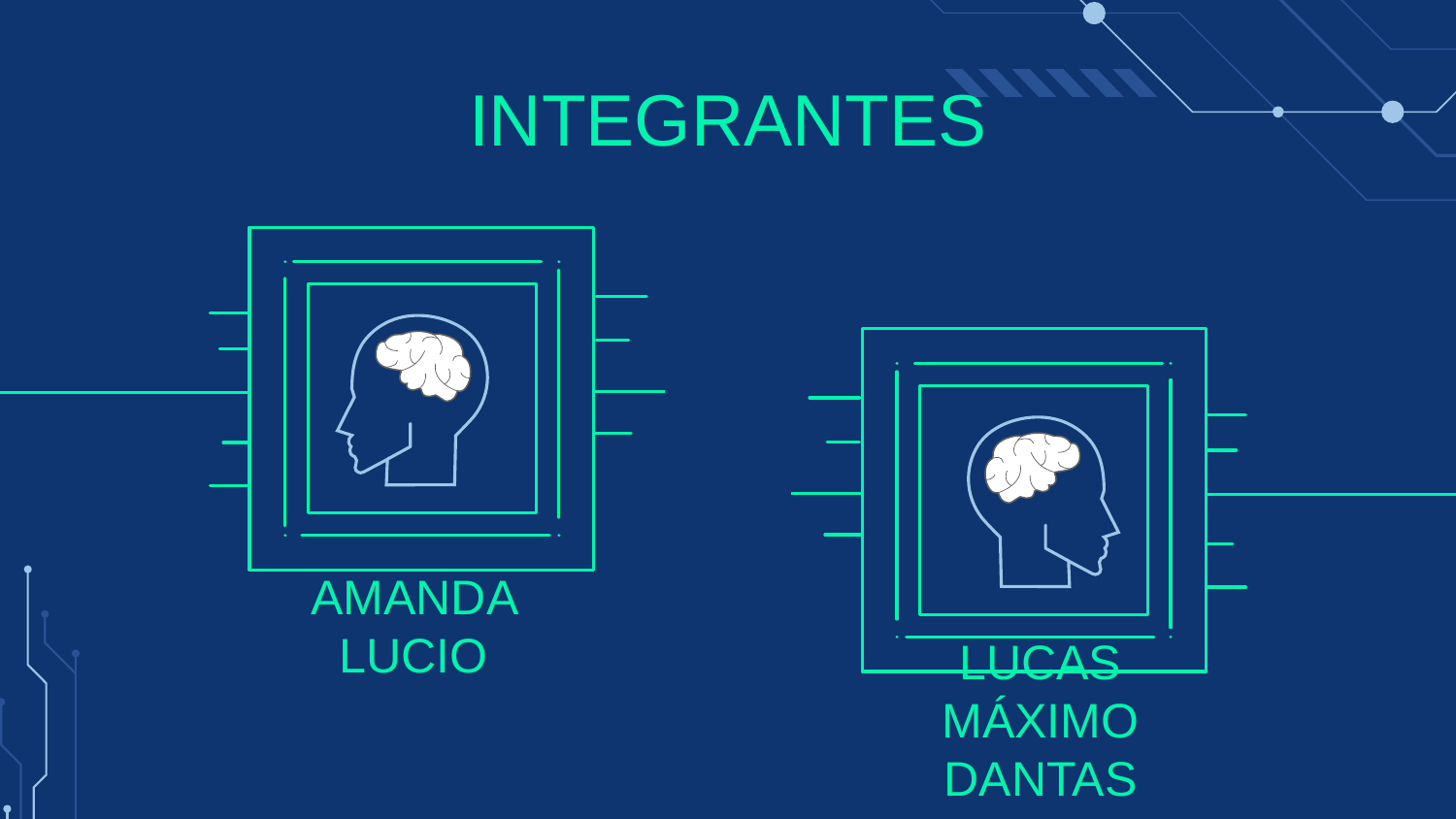

# INTEGRANTES

AMANDA LUCIO
LUCAS MÁXIMO DANTAS